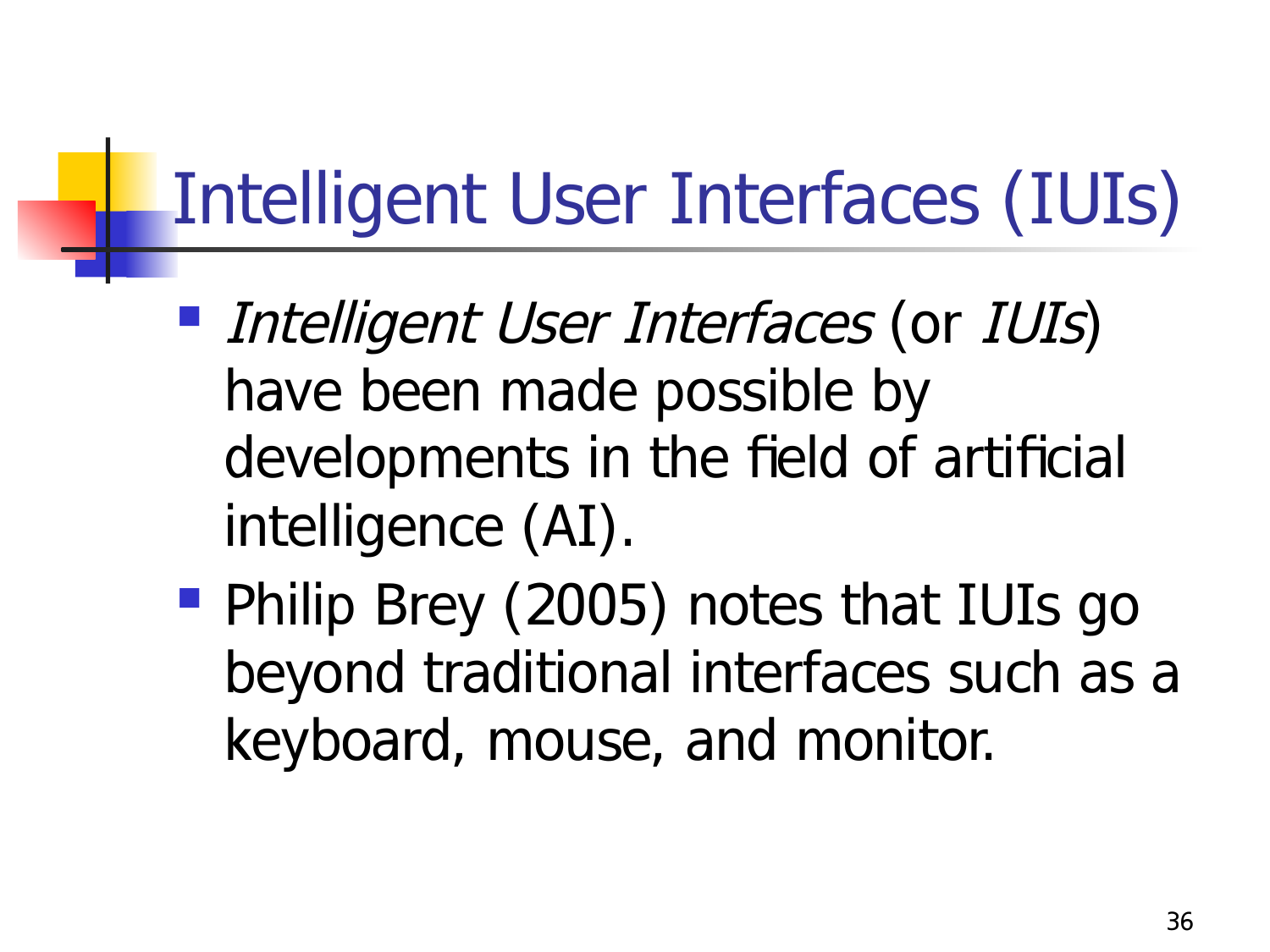

# Intelligent User Interfaces (IUIs)
Intelligent User Interfaces (or IUIs) have been made possible by developments in the field of artificial intelligence (AI).
Philip Brey (2005) notes that IUIs go beyond traditional interfaces such as a keyboard, mouse, and monitor.
36